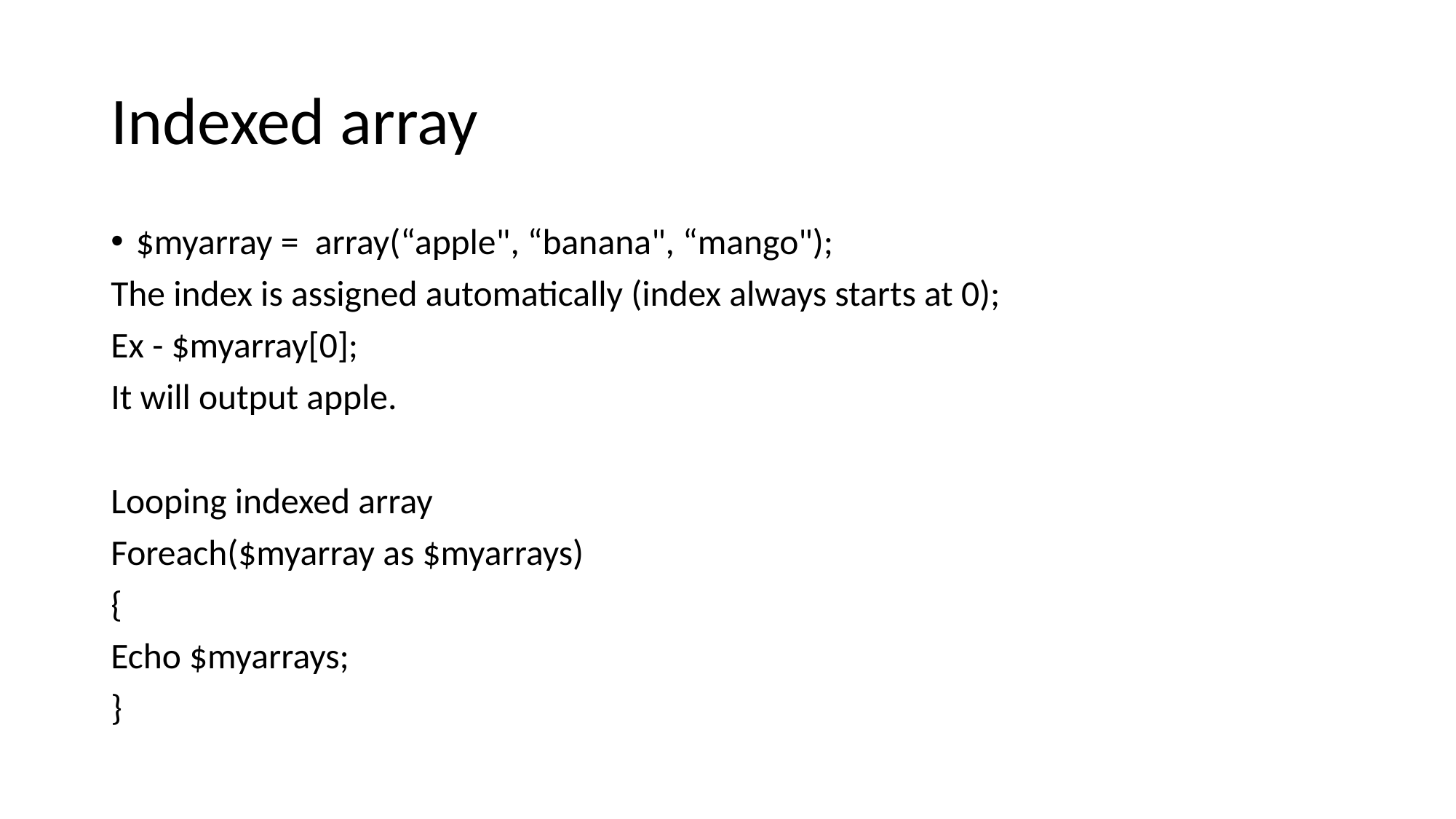

# Indexed array
$myarray =  array(“apple", “banana", “mango");
The index is assigned automatically (index always starts at 0);
Ex - $myarray[0];
It will output apple.

Looping indexed array
Foreach($myarray as $myarrays)
{
Echo $myarrays;
}